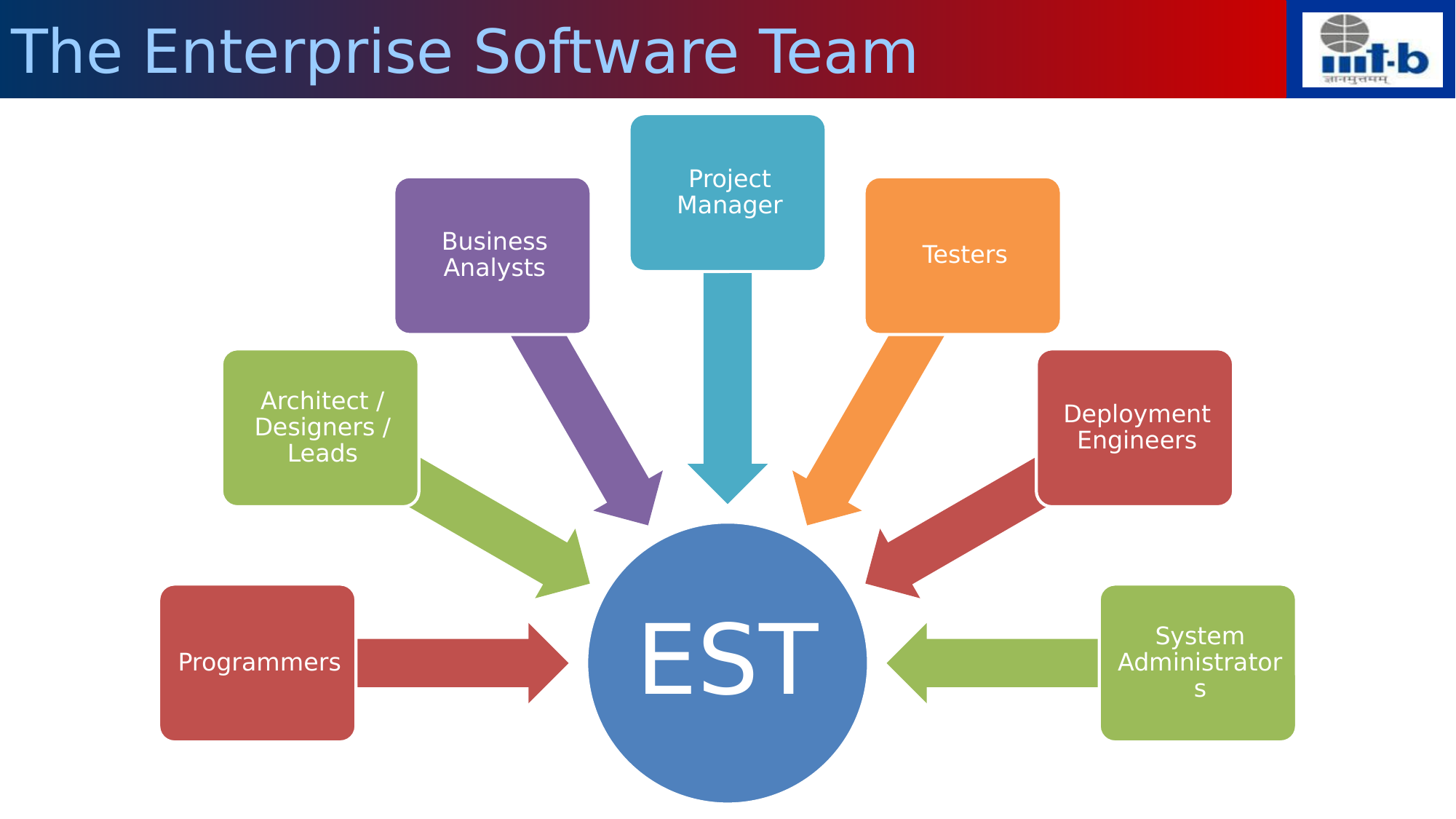

# The Enterprise Software Team
EST
Programmers
Architect / Designers / Leads
Business Analysts
Project Manager
Testers
Deployment Engineers
System Administrators